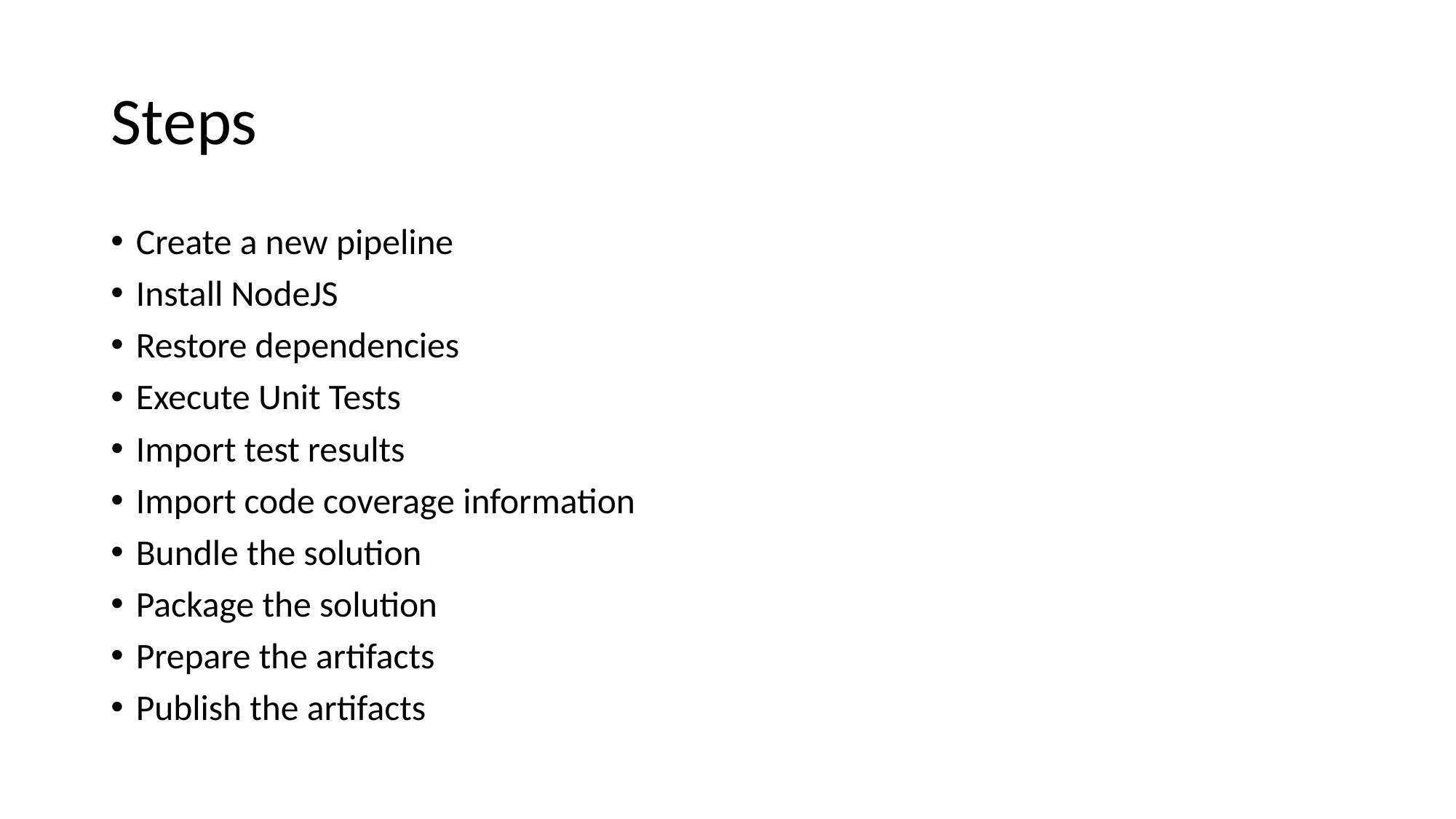

# Steps
Create a new pipeline
Install NodeJS
Restore dependencies
Execute Unit Tests
Import test results
Import code coverage information
Bundle the solution
Package the solution
Prepare the artifacts
Publish the artifacts